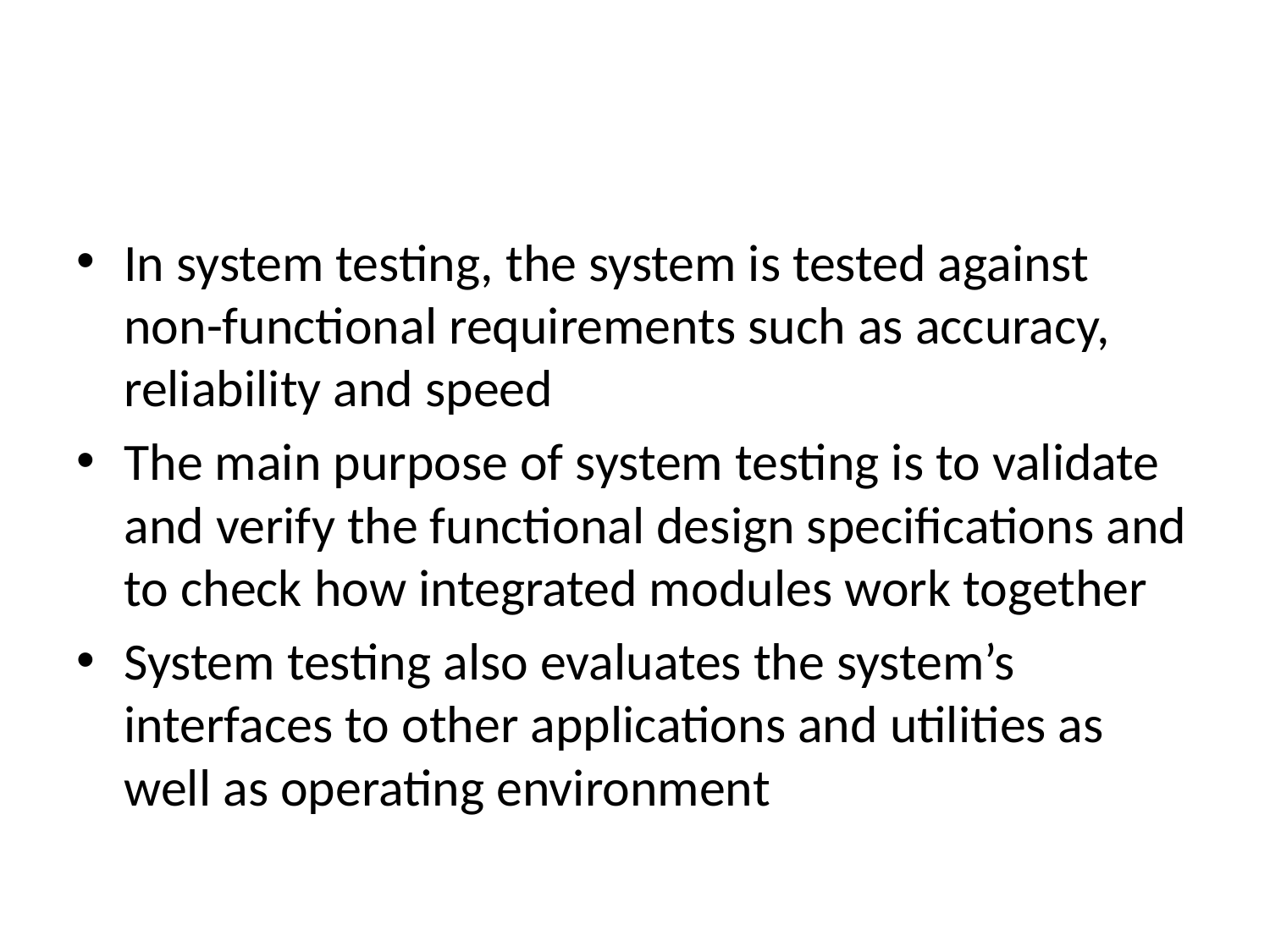

#
In system testing, the system is tested against non-functional requirements such as accuracy, reliability and speed
The main purpose of system testing is to validate and verify the functional design specifications and to check how integrated modules work together
System testing also evaluates the system’s interfaces to other applications and utilities as well as operating environment